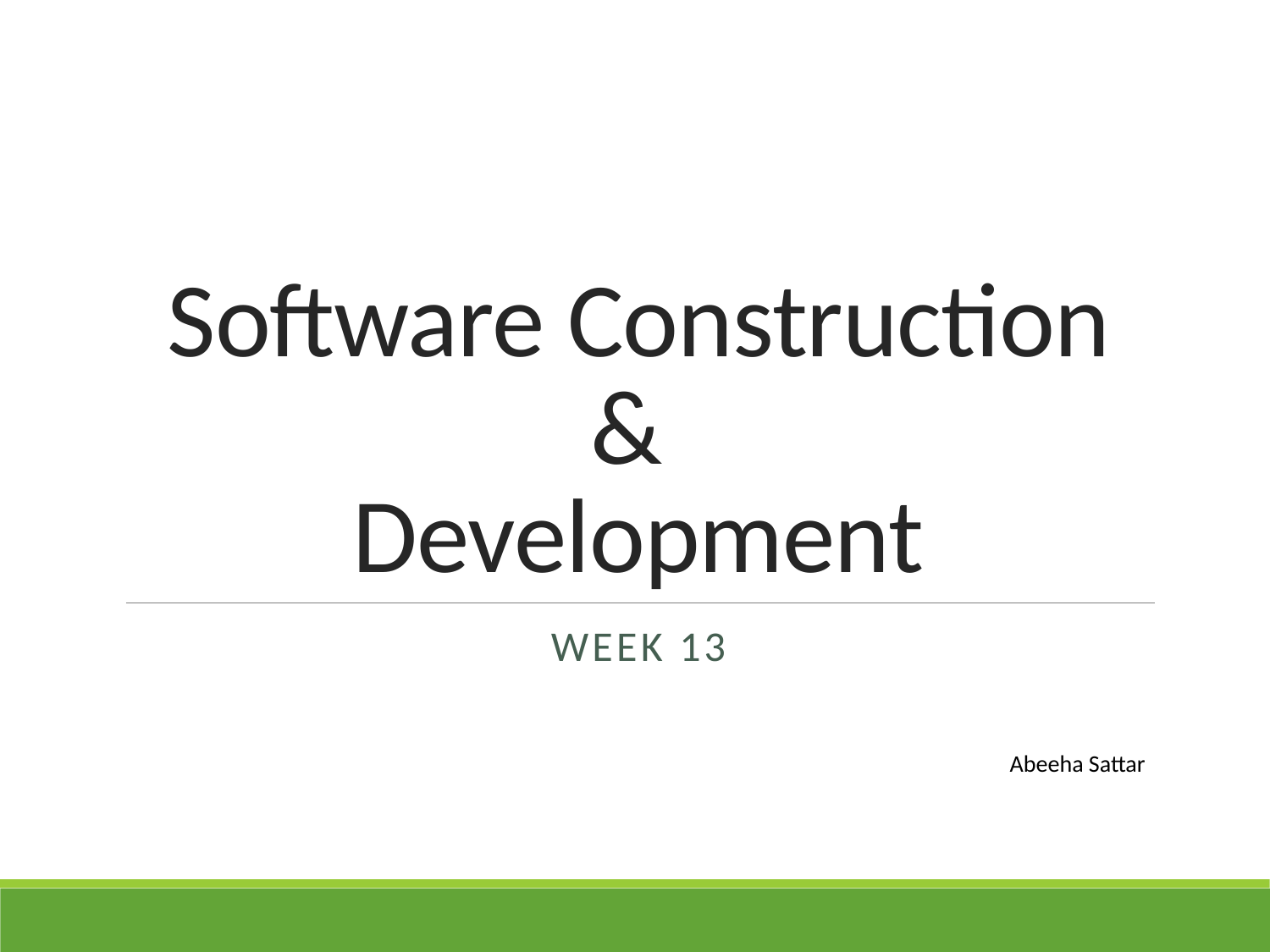

# Software Construction & Development
Week 13
Abeeha Sattar